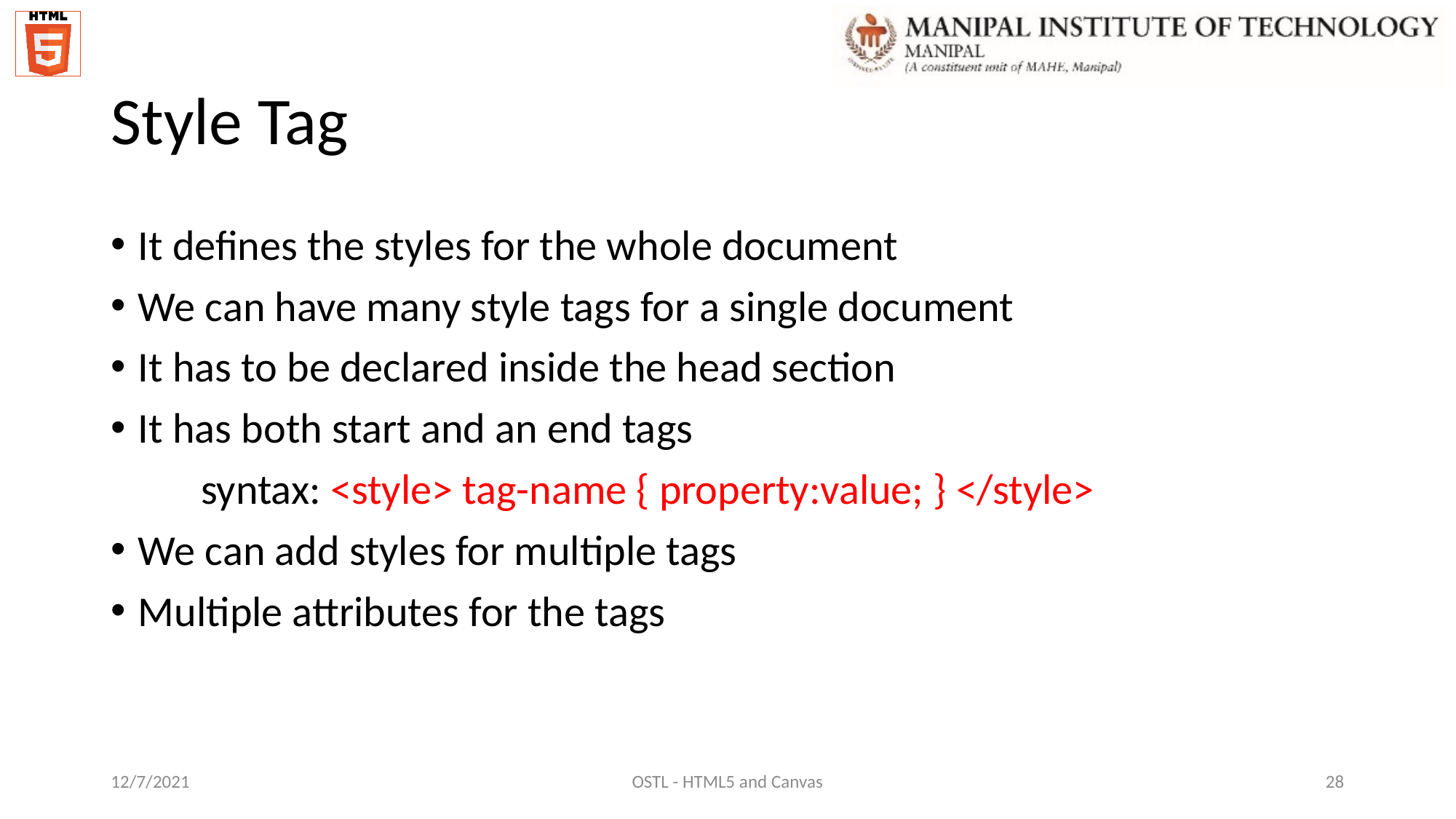

# Style Tag
It defines the styles for the whole document
We can have many style tags for a single document
It has to be declared inside the head section
It has both start and an end tags
           syntax: <style> tag-name { property:value; } </style>
We can add styles for multiple tags
Multiple attributes for the tags
12/7/2021
OSTL - HTML5 and Canvas
28